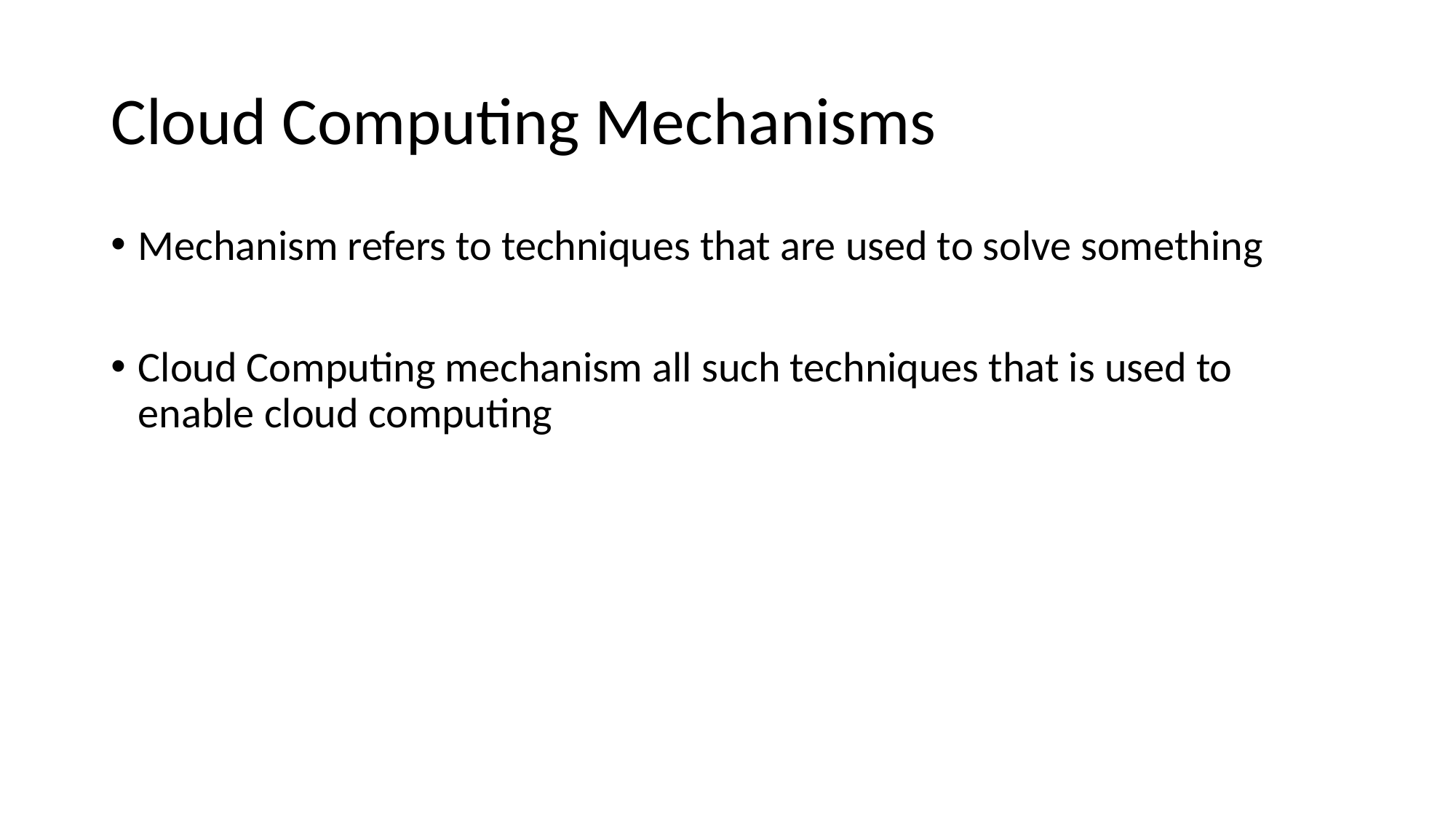

# Cloud Computing Mechanisms
Mechanism refers to techniques that are used to solve something

Cloud Computing mechanism all such techniques that is used to enable cloud computing